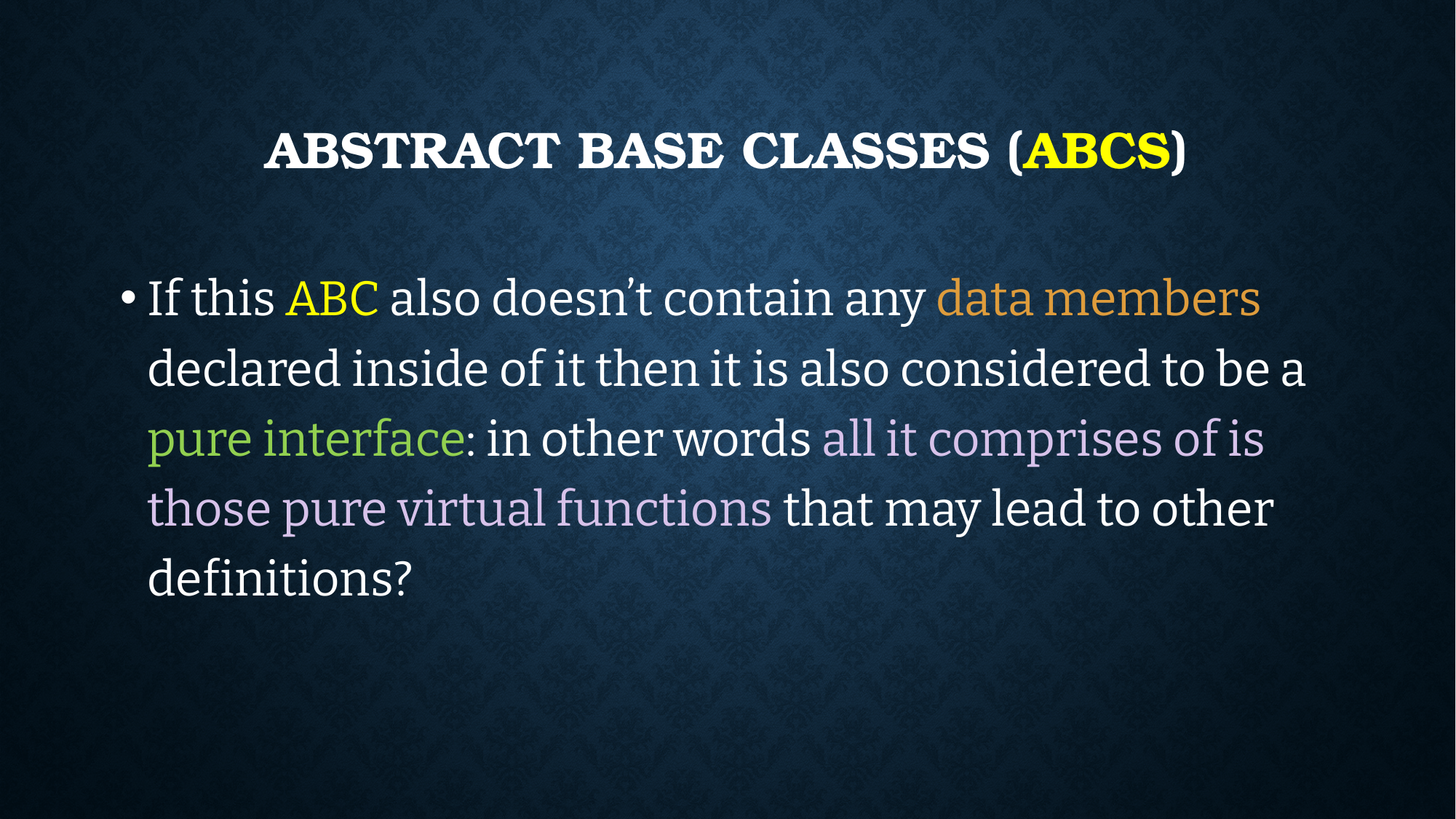

# Abstract Base Classes (ABCs)
If this ABC also doesn’t contain any data members declared inside of it then it is also considered to be a pure interface: in other words all it comprises of is those pure virtual functions that may lead to other definitions?